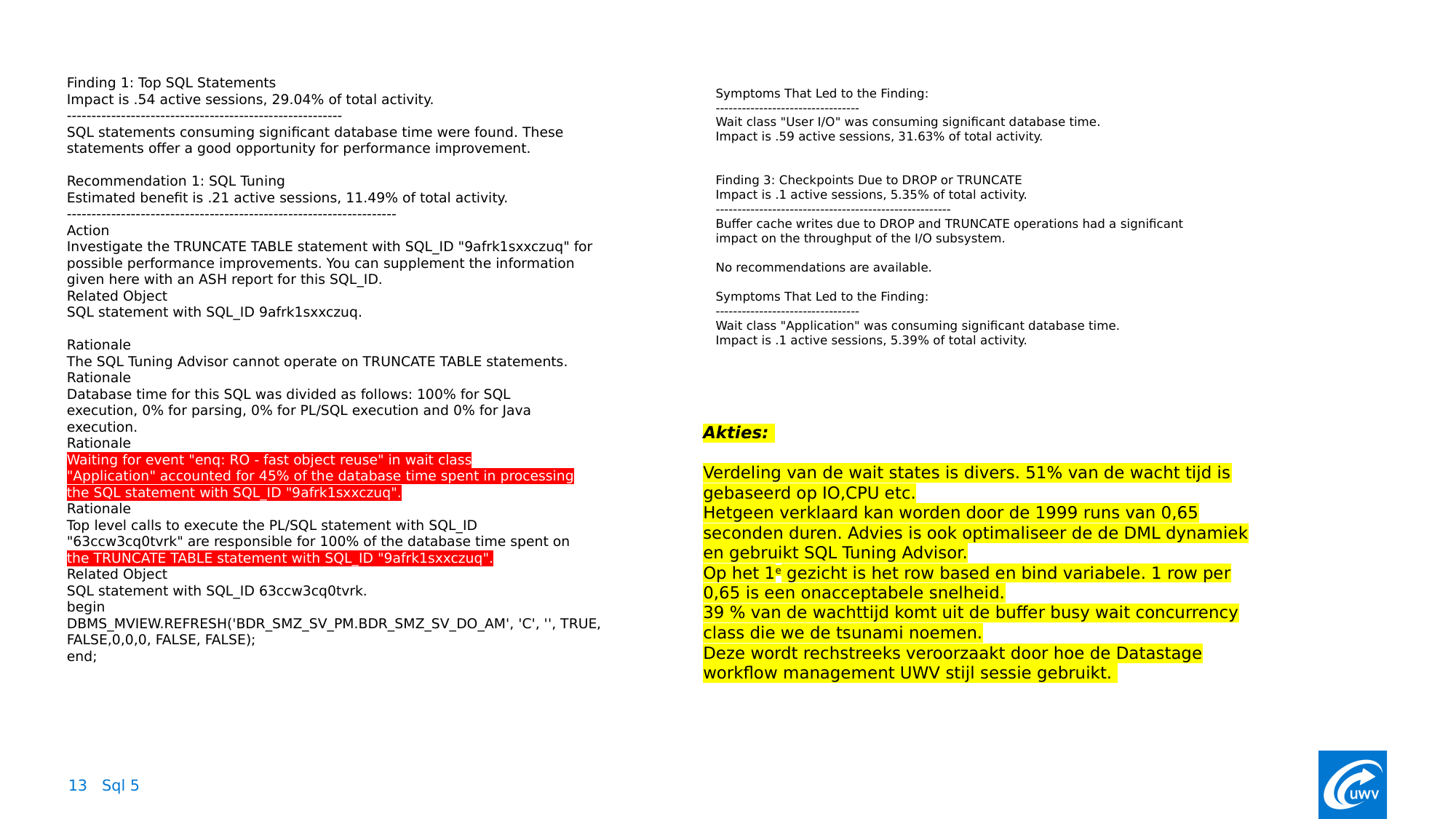

Finding 1: Top SQL Statements
Impact is .54 active sessions, 29.04% of total activity.
--------------------------------------------------------
SQL statements consuming significant database time were found. These
statements offer a good opportunity for performance improvement.

Recommendation 1: SQL Tuning
Estimated benefit is .21 active sessions, 11.49% of total activity.
-------------------------------------------------------------------
Action
Investigate the TRUNCATE TABLE statement with SQL_ID "9afrk1sxxczuq" for
possible performance improvements. You can supplement the information
given here with an ASH report for this SQL_ID.
Related Object
SQL statement with SQL_ID 9afrk1sxxczuq.

Rationale
The SQL Tuning Advisor cannot operate on TRUNCATE TABLE statements.
Rationale
Database time for this SQL was divided as follows: 100% for SQL
execution, 0% for parsing, 0% for PL/SQL execution and 0% for Java
execution.
Rationale
Waiting for event "enq: RO - fast object reuse" in wait class
"Application" accounted for 45% of the database time spent in processing
the SQL statement with SQL_ID "9afrk1sxxczuq".
Rationale
Top level calls to execute the PL/SQL statement with SQL_ID
"63ccw3cq0tvrk" are responsible for 100% of the database time spent on
the TRUNCATE TABLE statement with SQL_ID "9afrk1sxxczuq".
Related Object
SQL statement with SQL_ID 63ccw3cq0tvrk.
begin
DBMS_MVIEW.REFRESH('BDR_SMZ_SV_PM.BDR_SMZ_SV_DO_AM', 'C', '', TRUE,
FALSE,0,0,0, FALSE, FALSE);
end;
Symptoms That Led to the Finding:
---------------------------------
Wait class "User I/O" was consuming significant database time.
Impact is .59 active sessions, 31.63% of total activity.

Finding 3: Checkpoints Due to DROP or TRUNCATE
Impact is .1 active sessions, 5.35% of total activity.
------------------------------------------------------
Buffer cache writes due to DROP and TRUNCATE operations had a significant
impact on the throughput of the I/O subsystem.

No recommendations are available.

Symptoms That Led to the Finding:
---------------------------------
Wait class "Application" was consuming significant database time.
Impact is .1 active sessions, 5.39% of total activity.
Akties:
Verdeling van de wait states is divers. 51% van de wacht tijd is gebaseerd op IO,CPU etc.
Hetgeen verklaard kan worden door de 1999 runs van 0,65 seconden duren. Advies is ook optimaliseer de de DML dynamiek en gebruikt SQL Tuning Advisor.
Op het 1e gezicht is het row based en bind variabele. 1 row per 0,65 is een onacceptabele snelheid.
39 % van de wachttijd komt uit de buffer busy wait concurrency class die we de tsunami noemen.
Deze wordt rechstreeks veroorzaakt door hoe de Datastage workflow management UWV stijl sessie gebruikt.

13
Sql 5